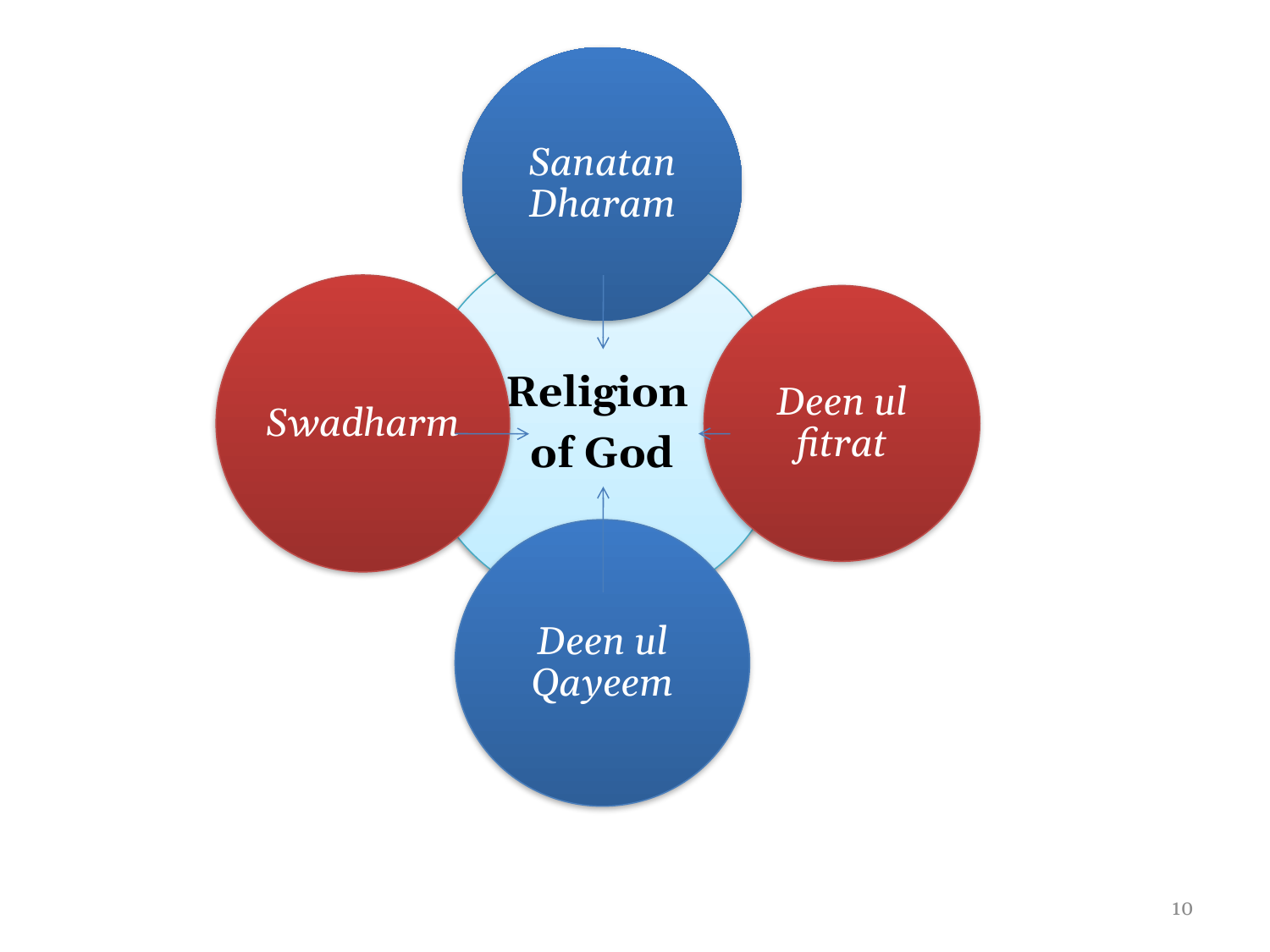

Religion
of God
Sanatan Dharam
Deen ul fitrat
Deen ul Qayeem
Swadharm
10